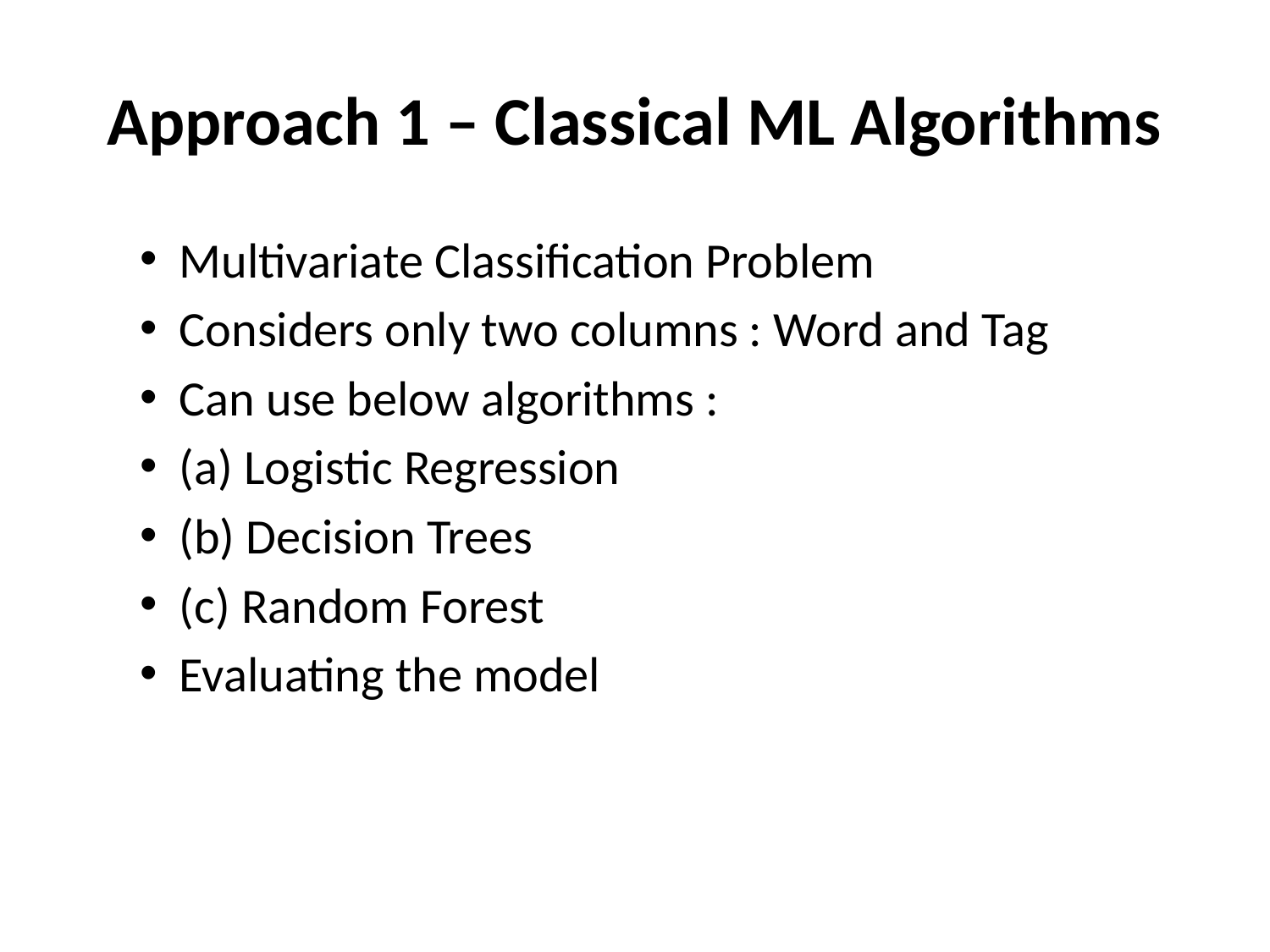

# Approach 1 – Classical ML Algorithms
Multivariate Classification Problem
Considers only two columns : Word and Tag
Can use below algorithms :
(a) Logistic Regression
(b) Decision Trees
(c) Random Forest
Evaluating the model